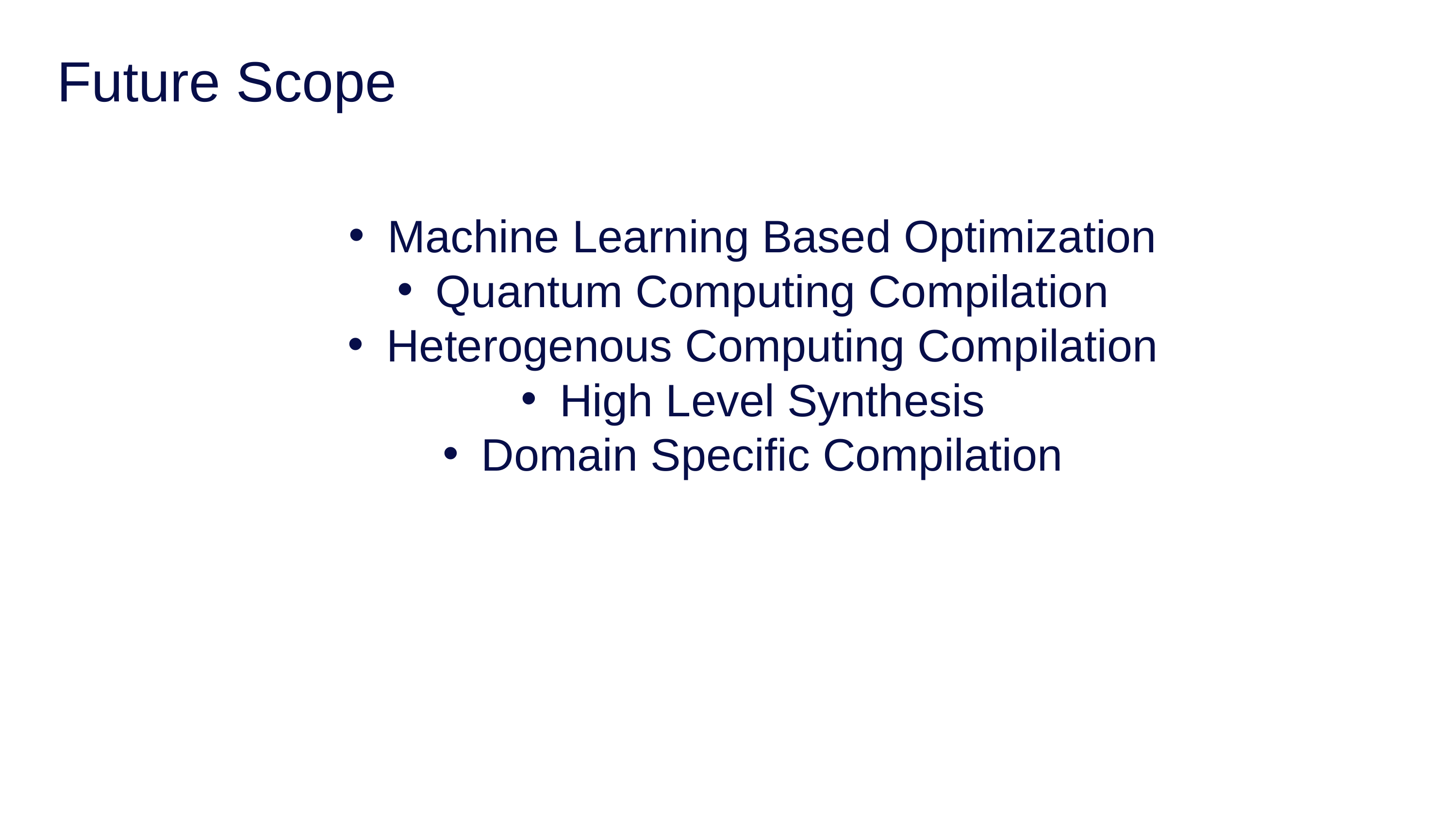

Future Scope
Machine Learning Based Optimization
Quantum Computing Compilation
Heterogenous Computing Compilation
High Level Synthesis
Domain Specific Compilation